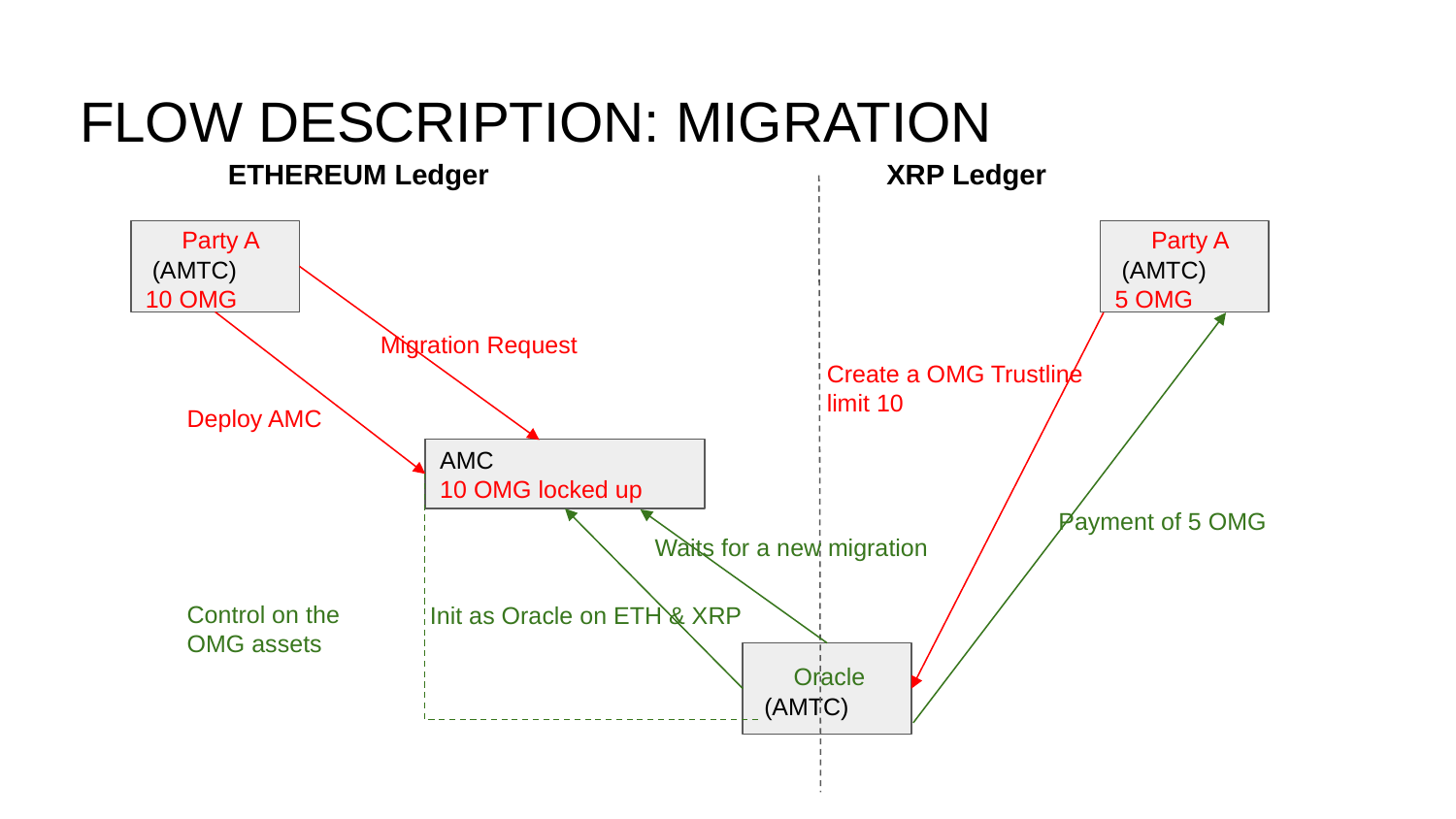

# FLOW DESCRIPTION: MIGRATION
ETHEREUM Ledger
XRP Ledger

     Party A
 (AMTC)
10 OMG
     Party A
 (AMTC)
5 OMG
Migration Request
Create a OMG Trustline limit 10
Deploy AMC
AMC
10 OMG locked up
Payment of 5 OMG
Waits for a new migration
Control on the OMG assets
Init as Oracle on ETH & XRP
     Oracle
 (AMTC)